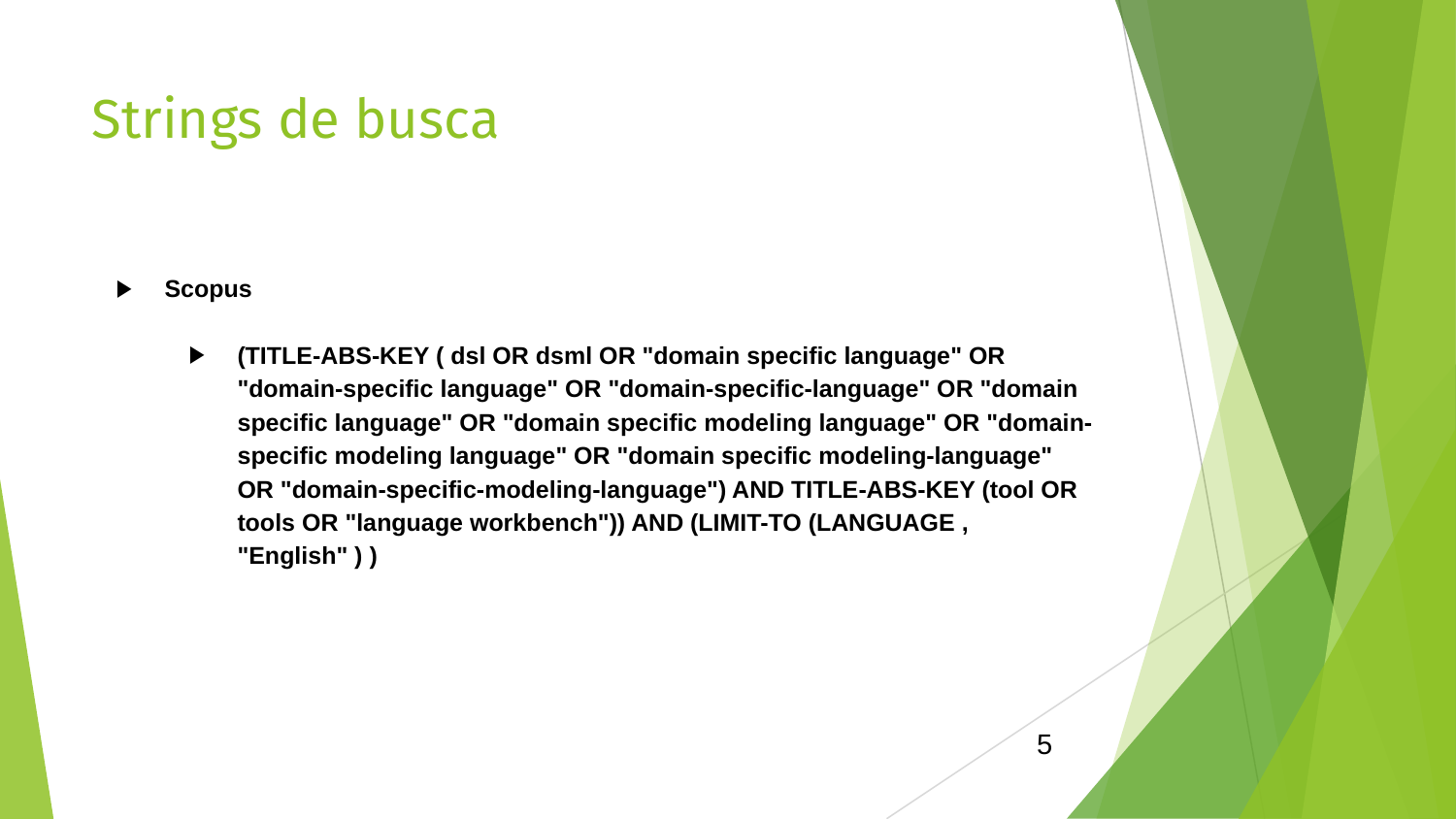

# Strings de busca
Scopus

(TITLE-ABS-KEY ( dsl OR dsml OR "domain specific language" OR "domain-specific language" OR "domain-specific-language" OR "domain specific language" OR "domain specific modeling language" OR "domain-specific modeling language" OR "domain specific modeling-language" OR "domain-specific-modeling-language") AND TITLE-ABS-KEY (tool OR tools OR "language workbench")) AND (LIMIT-TO (LANGUAGE , "English" ) )

5